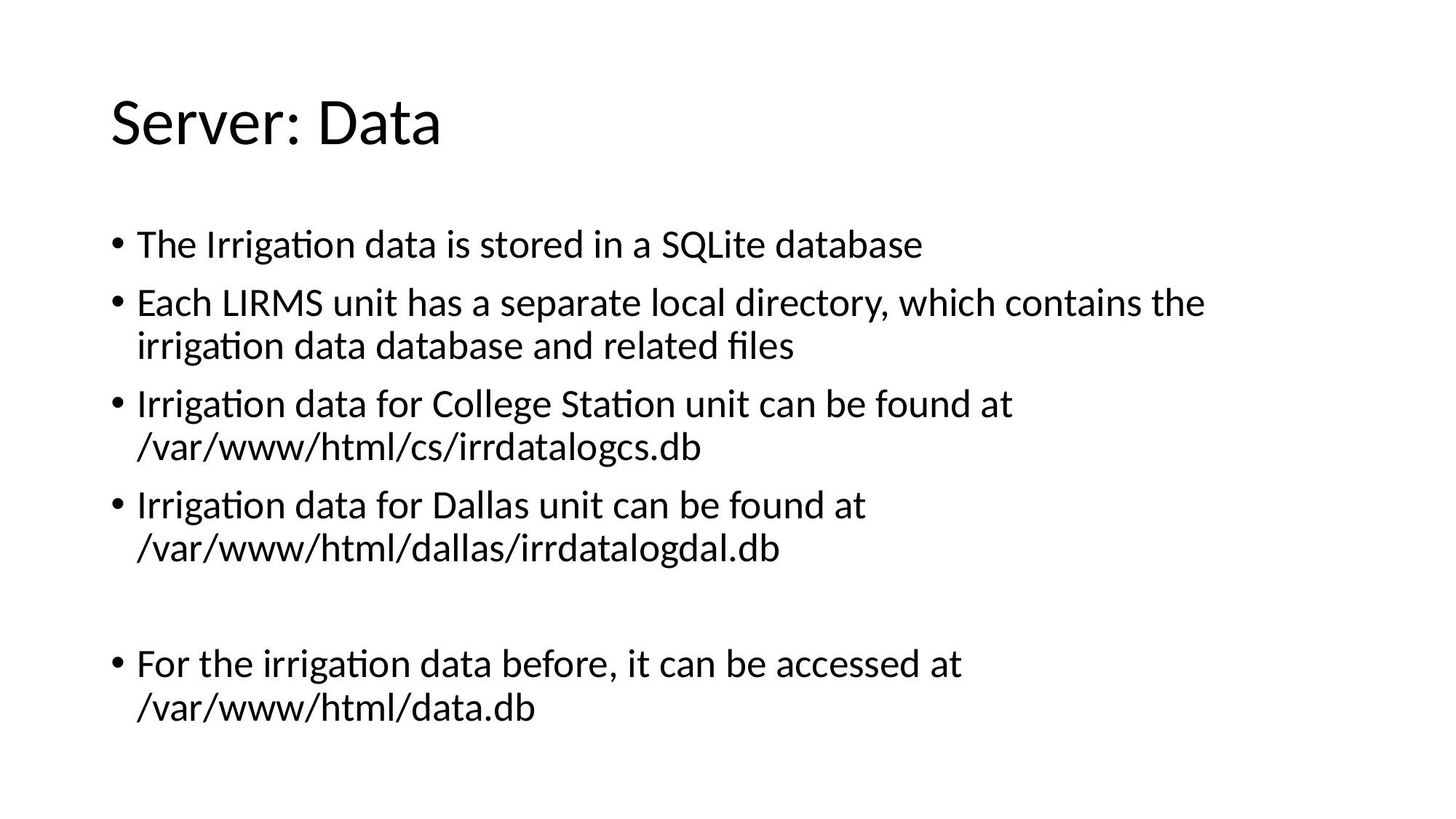

# Server: Data
The Irrigation data is stored in a SQLite database
Each LIRMS unit has a separate local directory, which contains the irrigation data database and related files
Irrigation data for College Station unit can be found at /var/www/html/cs/irrdatalogcs.db
Irrigation data for Dallas unit can be found at /var/www/html/dallas/irrdatalogdal.db

For the irrigation data before, it can be accessed at /var/www/html/data.db